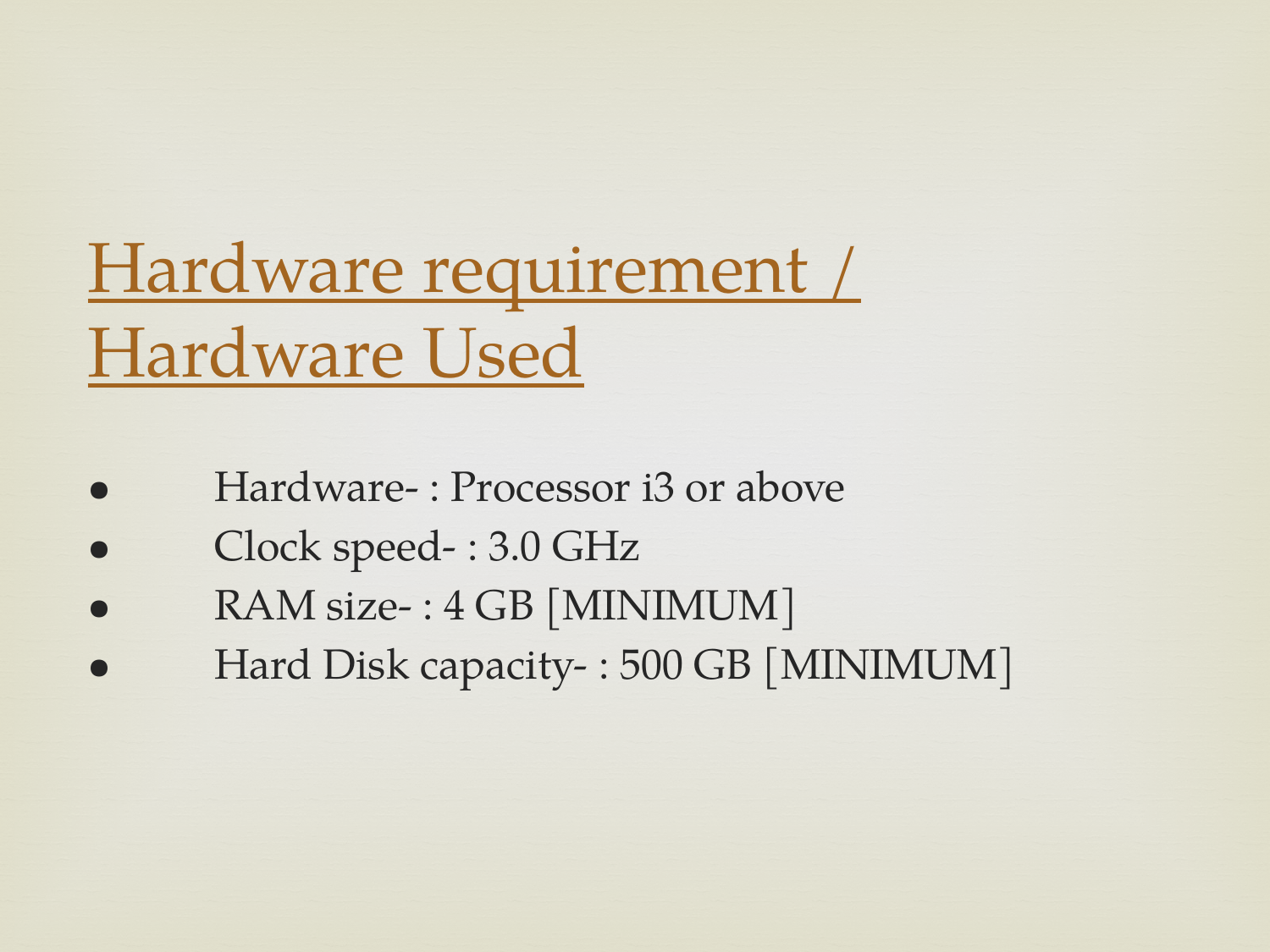

Hardware requirement / Hardware Used

•	Hardware- : Processor i3 or above
•	Clock speed- : 3.0 GHz
•	RAM size- : 4 GB [MINIMUM]
•	Hard Disk capacity- : 500 GB [MINIMUM]